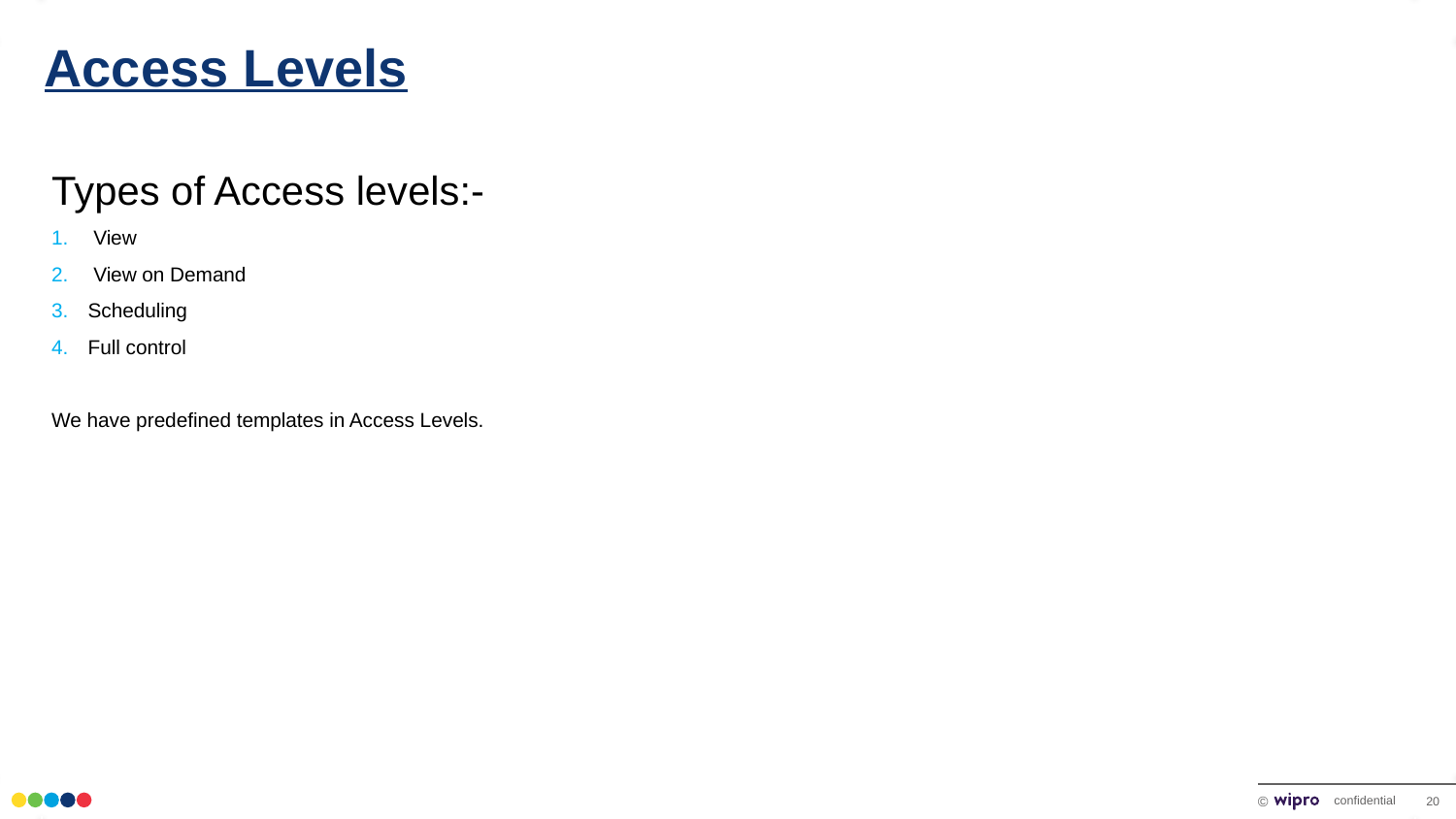

# Access Levels
Types of Access levels:-
 View
 View on Demand
Scheduling
Full control

We have predefined templates in Access Levels.